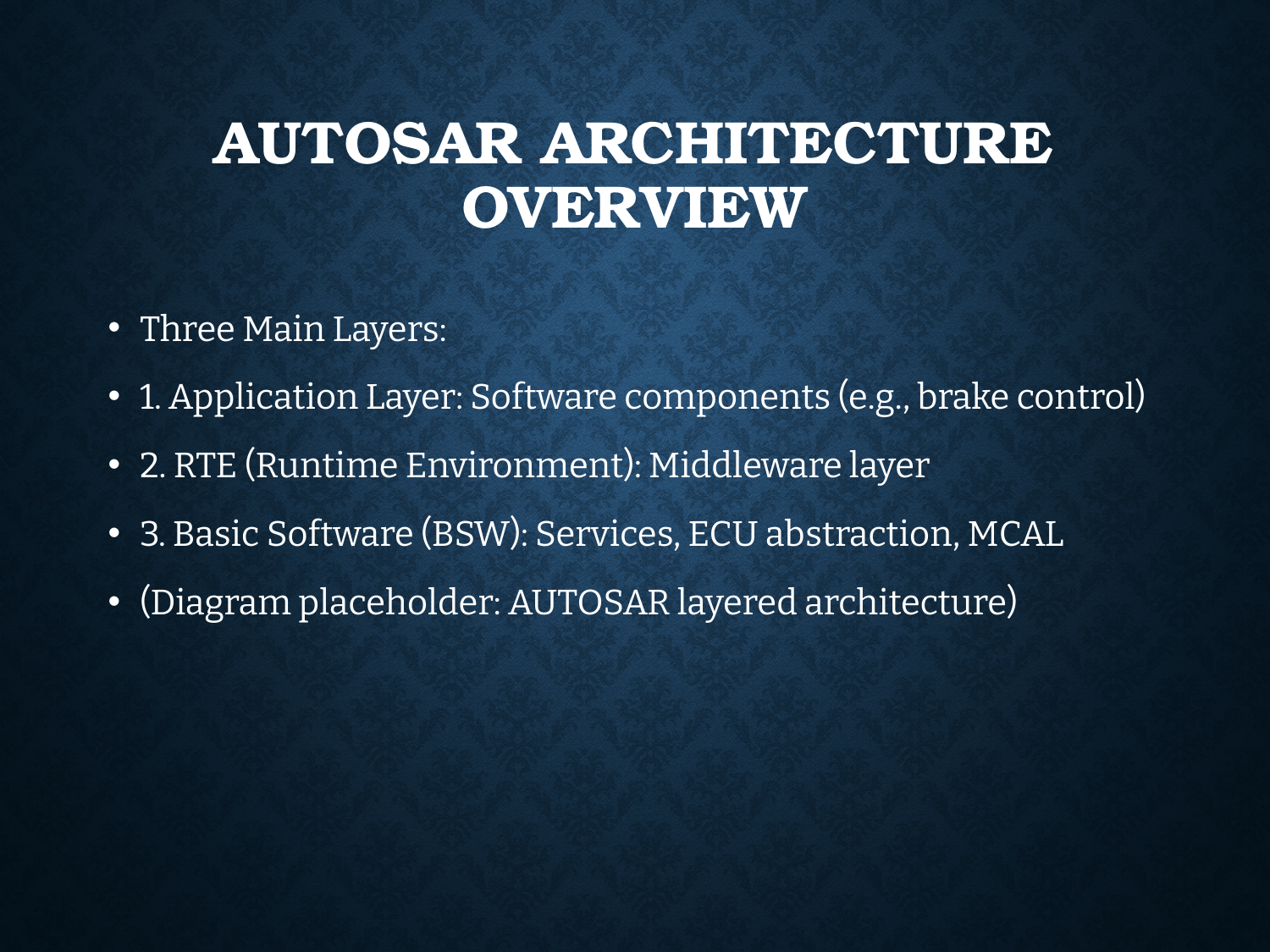

# AUTOSAR Architecture Overview
Three Main Layers:
1. Application Layer: Software components (e.g., brake control)
2. RTE (Runtime Environment): Middleware layer
3. Basic Software (BSW): Services, ECU abstraction, MCAL
(Diagram placeholder: AUTOSAR layered architecture)